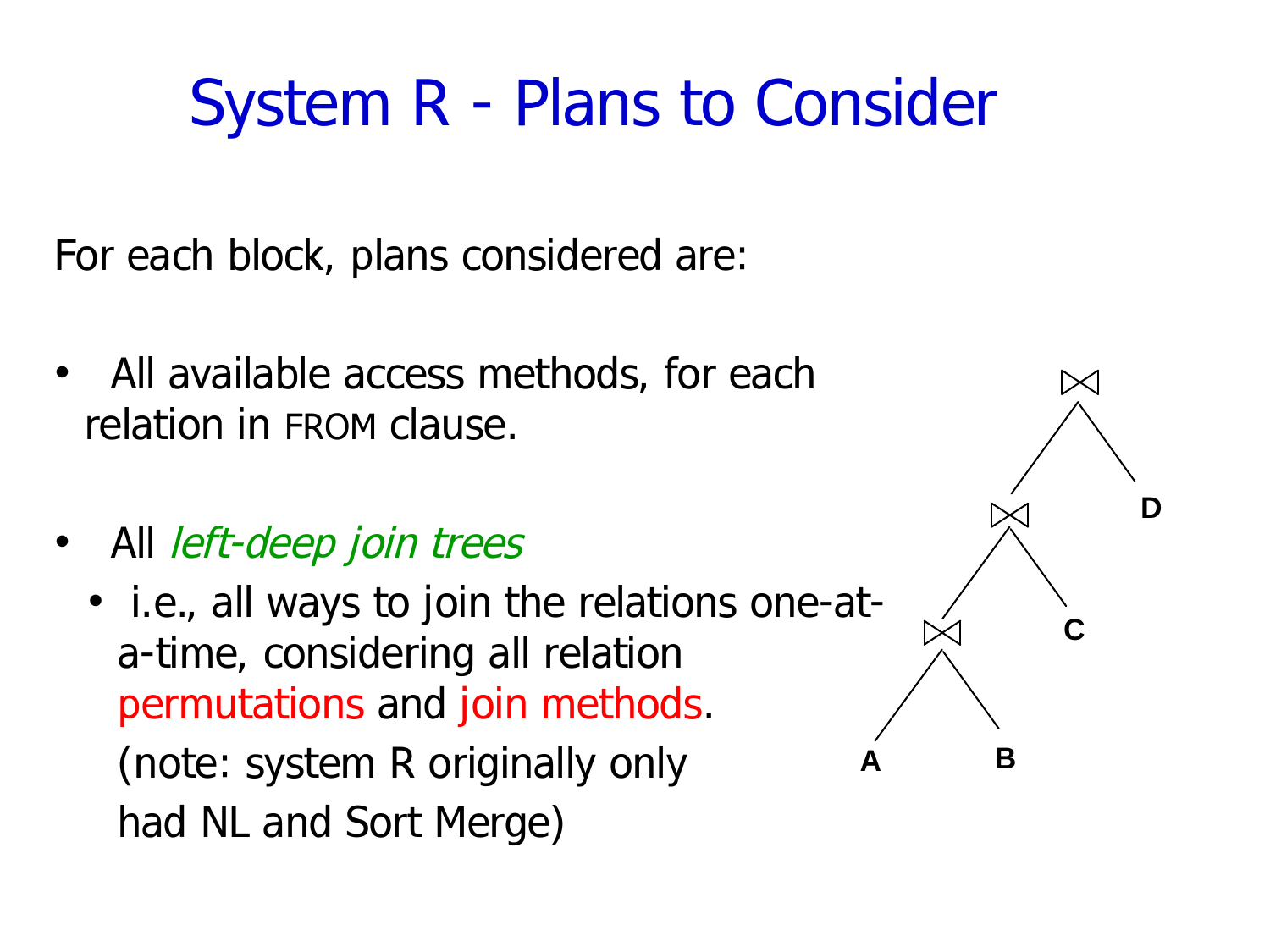

# System R - Plans to Consider
For each block, plans considered are:

  All available access methods, for each relation in FROM clause.

  All left-deep join trees
 i.e., all ways to join the relations one-at-a-time, considering all relation permutations and join methods.
(note: system R originally only
had NL and Sort Merge)

D

C

B
A